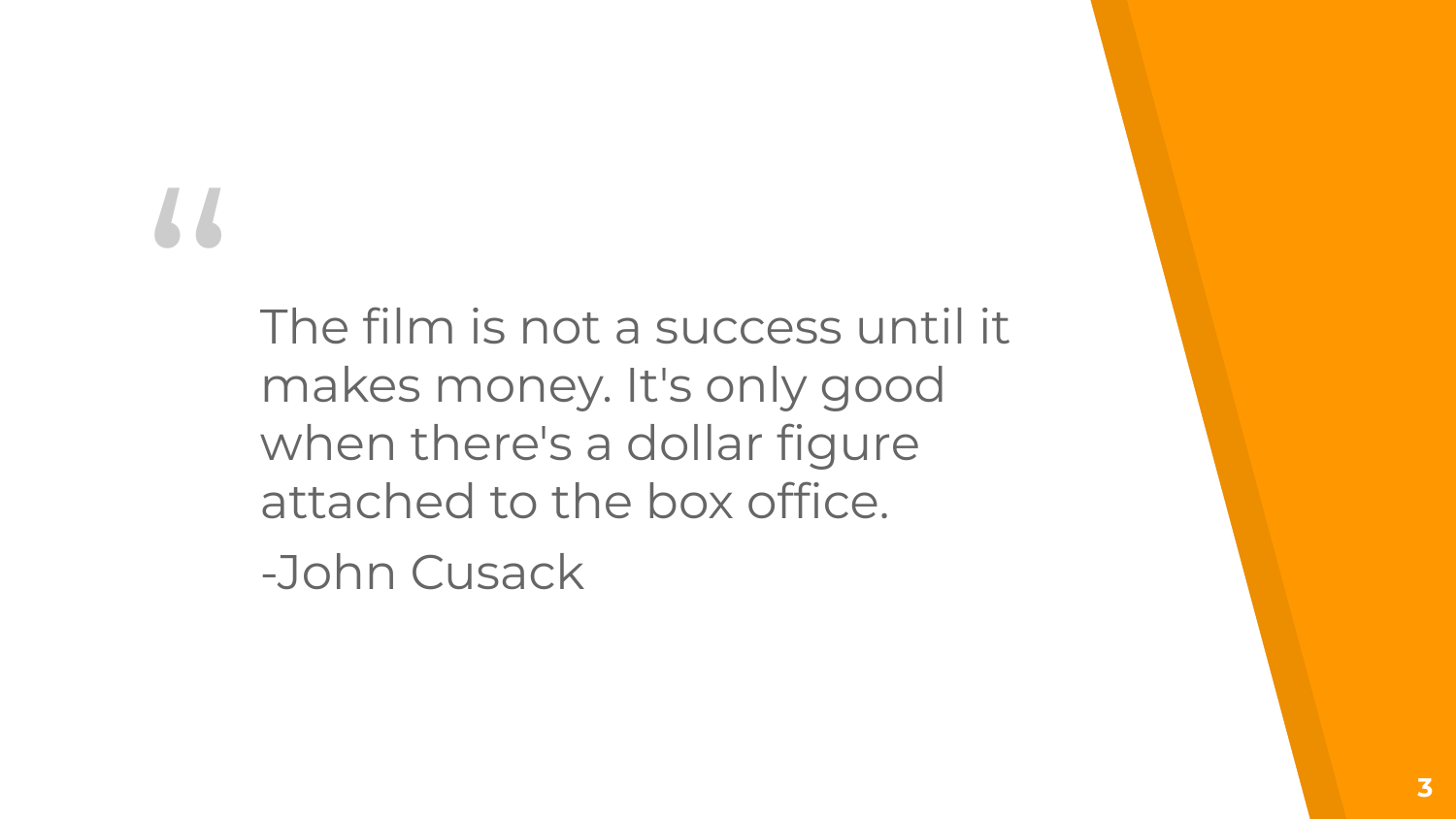

The film is not a success until it makes money. It's only good when there's a dollar figure attached to the box office.
-John Cusack

3